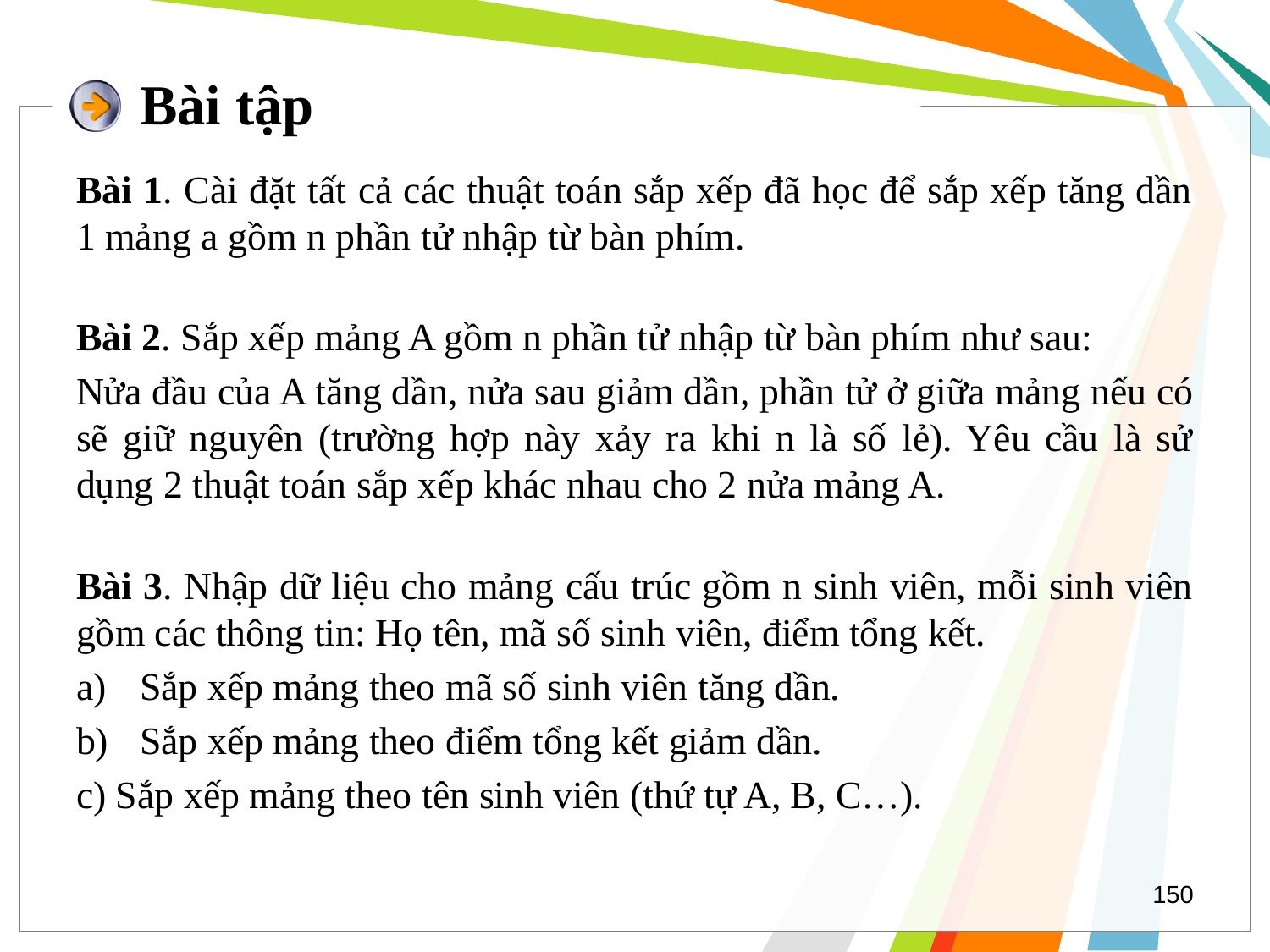

# Bài tập
Bài 1. Cài đặt tất cả các thuật toán sắp xếp đã học để sắp xếp tăng dần 1 mảng a gồm n phần tử nhập từ bàn phím.
Bài 2. Sắp xếp mảng A gồm n phần tử nhập từ bàn phím như sau:
Nửa đầu của A tăng dần, nửa sau giảm dần, phần tử ở giữa mảng nếu có sẽ giữ nguyên (trường hợp này xảy ra khi n là số lẻ). Yêu cầu là sử dụng 2 thuật toán sắp xếp khác nhau cho 2 nửa mảng A.
Bài 3. Nhập dữ liệu cho mảng cấu trúc gồm n sinh viên, mỗi sinh viên gồm các thông tin: Họ tên, mã số sinh viên, điểm tổng kết.
Sắp xếp mảng theo mã số sinh viên tăng dần.
Sắp xếp mảng theo điểm tổng kết giảm dần.
c) Sắp xếp mảng theo tên sinh viên (thứ tự A, B, C…).

150